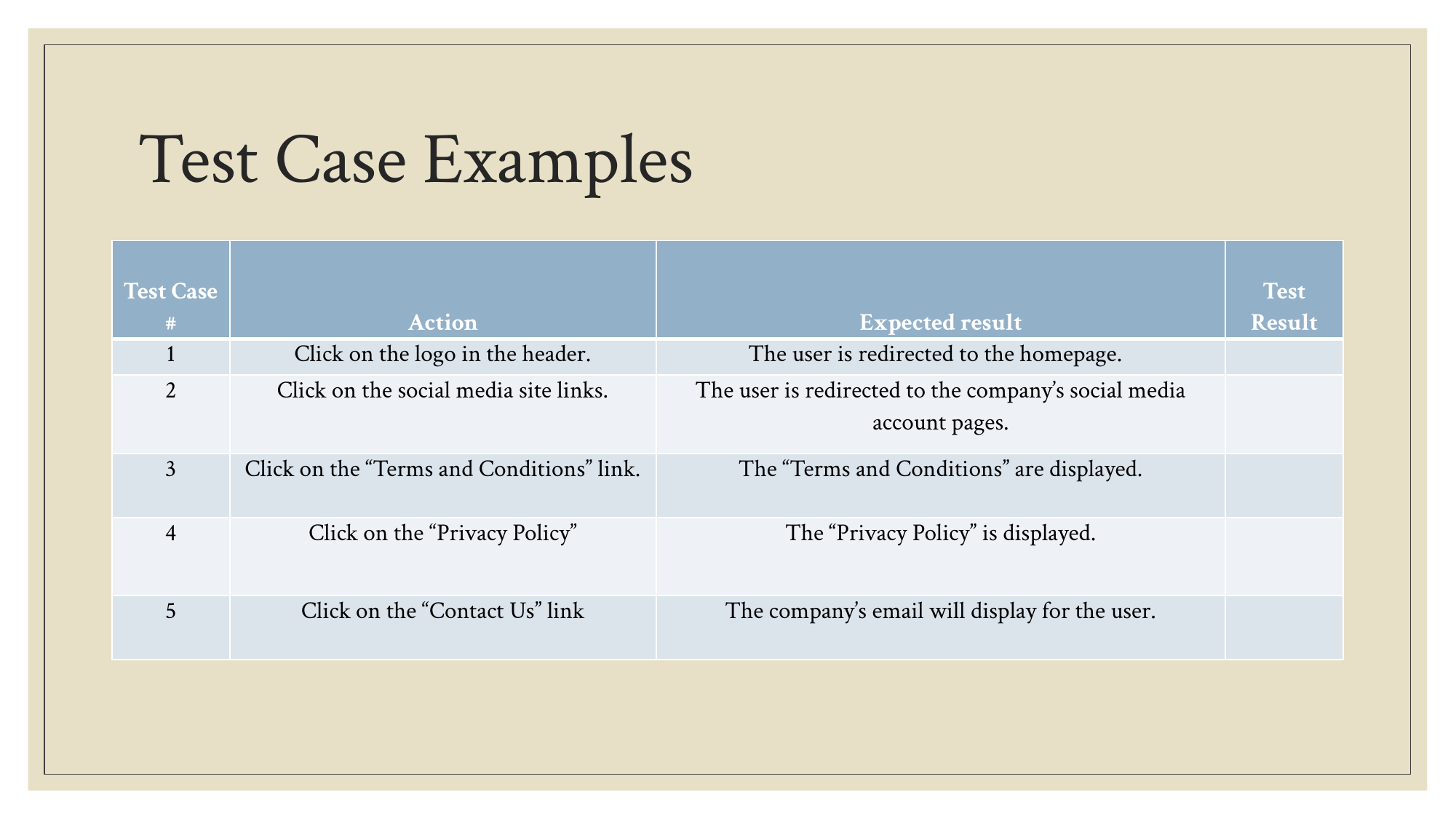

# Test Case Examples
| Test Case # | Action | Expected result | Test Result |
| --- | --- | --- | --- |
| 1 | Click on the logo in the header. | The user is redirected to the homepage. |  |
| 2 | Click on the social media site links. | The user is redirected to the company’s social media account pages. |  |
| 3 | Click on the “Terms and Conditions” link. | The “Terms and Conditions” are displayed. |  |
| 4 | Click on the “Privacy Policy” | The “Privacy Policy” is displayed. |  |
| 5 | Click on the “Contact Us” link | The company’s email will display for the user. |  |